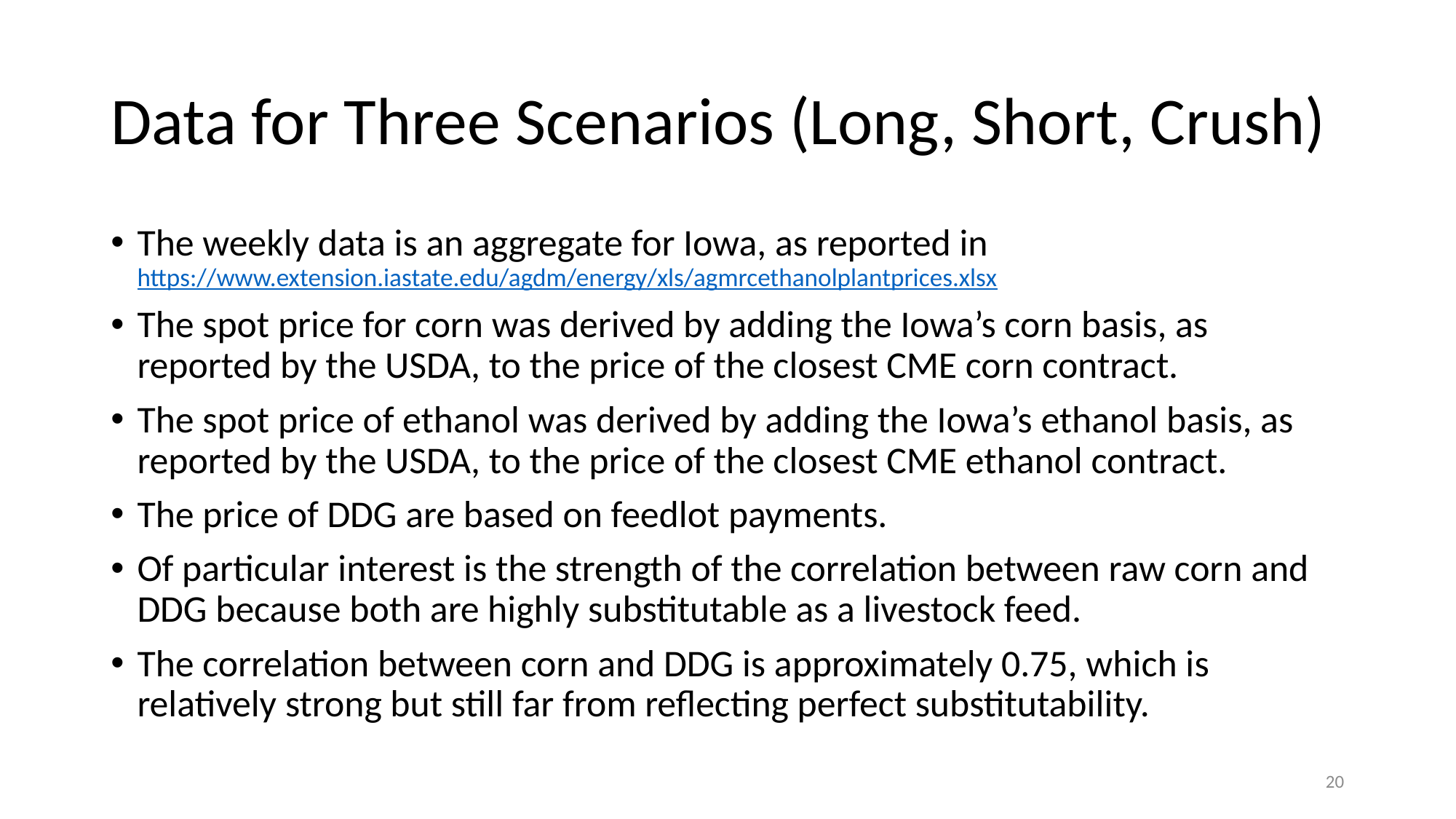

# Data for Three Scenarios (Long, Short, Crush)
The weekly data is an aggregate for Iowa, as reported in https://www.extension.iastate.edu/agdm/energy/xls/agmrcethanolplantprices.xlsx
The spot price for corn was derived by adding the Iowa’s corn basis, as reported by the USDA, to the price of the closest CME corn contract.
The spot price of ethanol was derived by adding the Iowa’s ethanol basis, as reported by the USDA, to the price of the closest CME ethanol contract.
The price of DDG are based on feedlot payments.
Of particular interest is the strength of the correlation between raw corn and DDG because both are highly substitutable as a livestock feed.
The correlation between corn and DDG is approximately 0.75, which is relatively strong but still far from reflecting perfect substitutability.
20